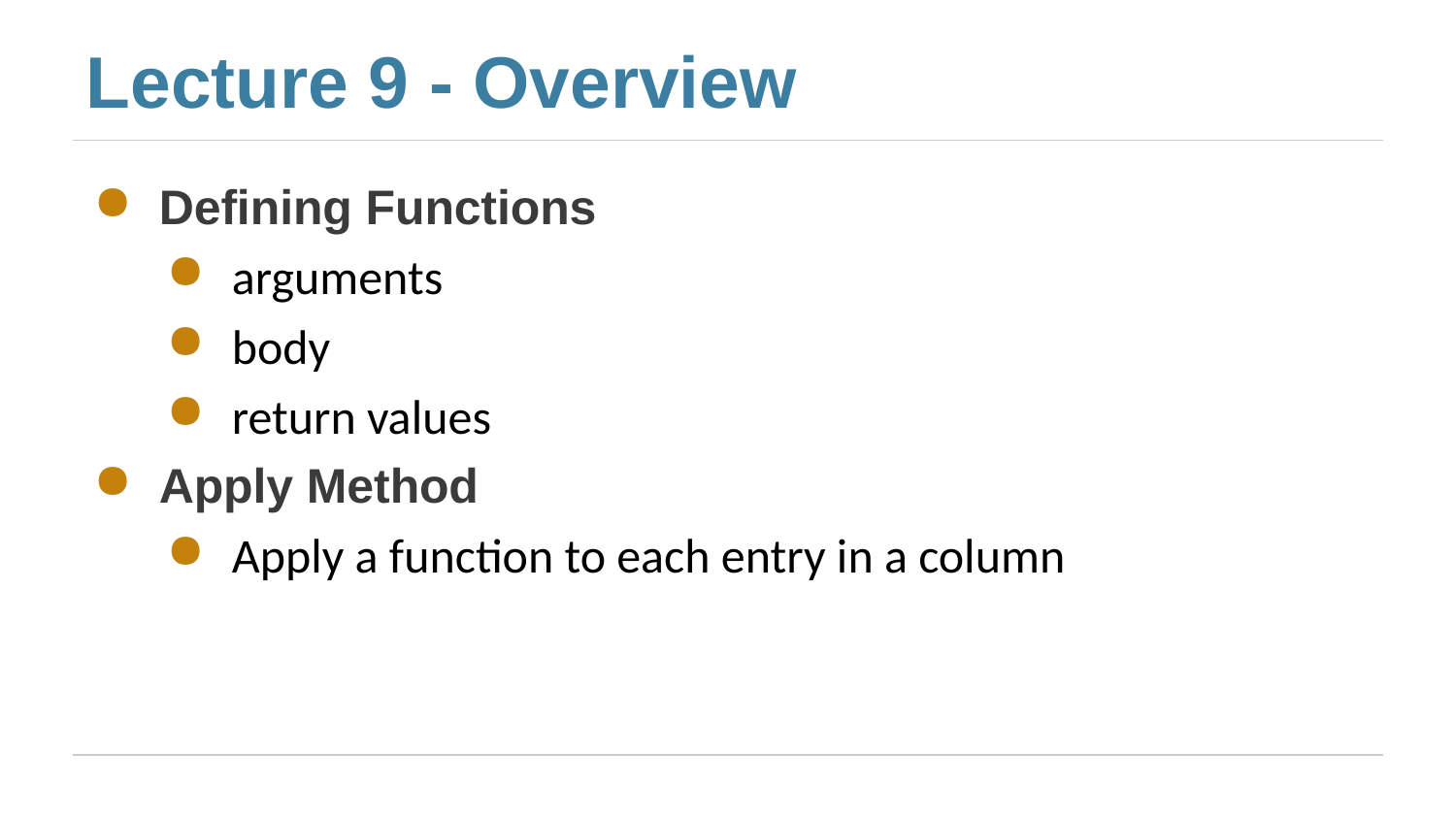

# Lecture 9 - Overview
Defining Functions
arguments
body
return values
Apply Method
Apply a function to each entry in a column